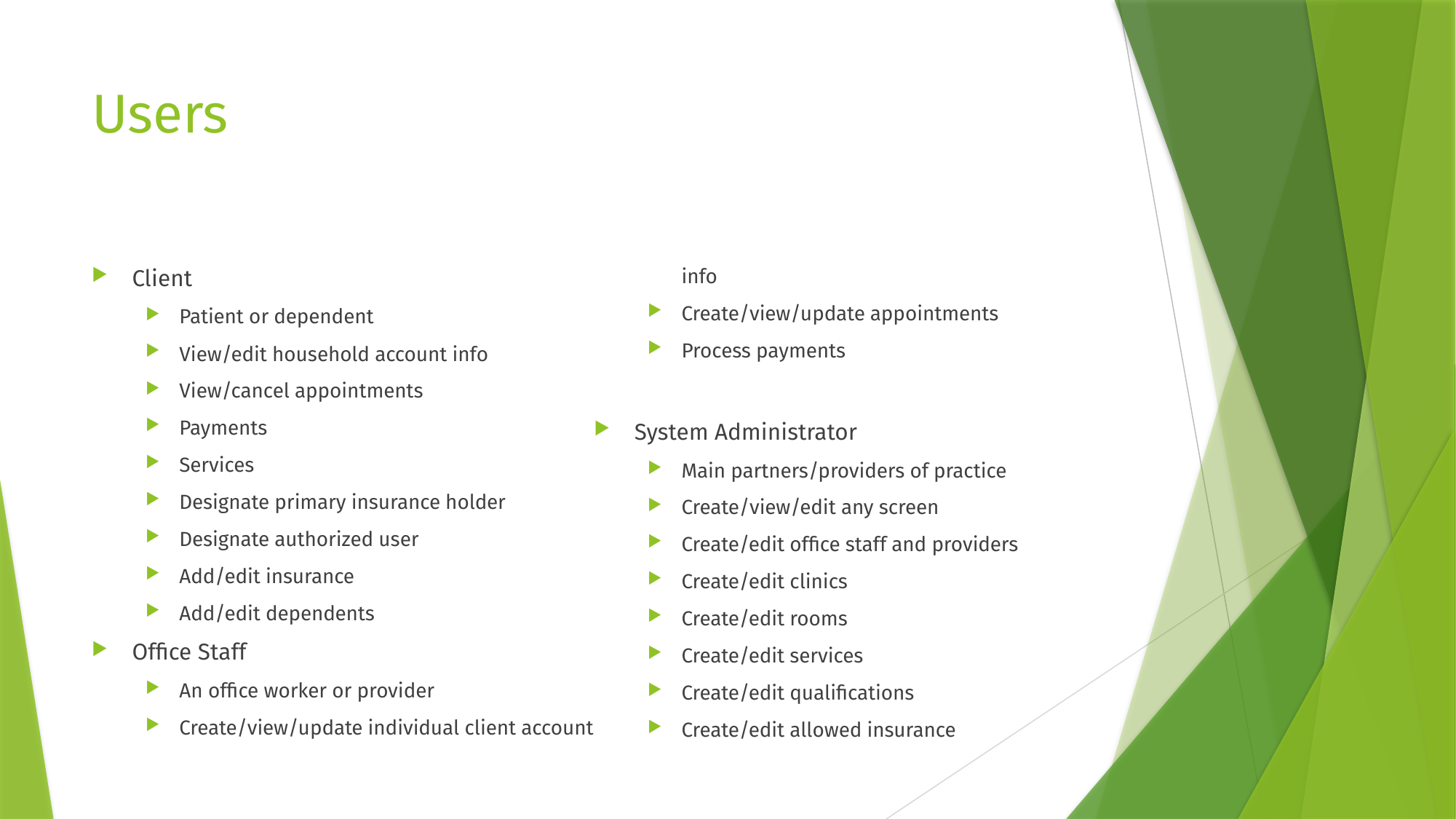

# Users
Client
Patient or dependent
View/edit household account info
View/cancel appointments
Payments
Services
Designate primary insurance holder
Designate authorized user
Add/edit insurance
Add/edit dependents
Office Staff
An office worker or provider
Create/view/update individual client account info
Create/view/update appointments
Process payments

System Administrator
Main partners/providers of practice
Create/view/edit any screen
Create/edit office staff and providers
Create/edit clinics
Create/edit rooms
Create/edit services
Create/edit qualifications
Create/edit allowed insurance